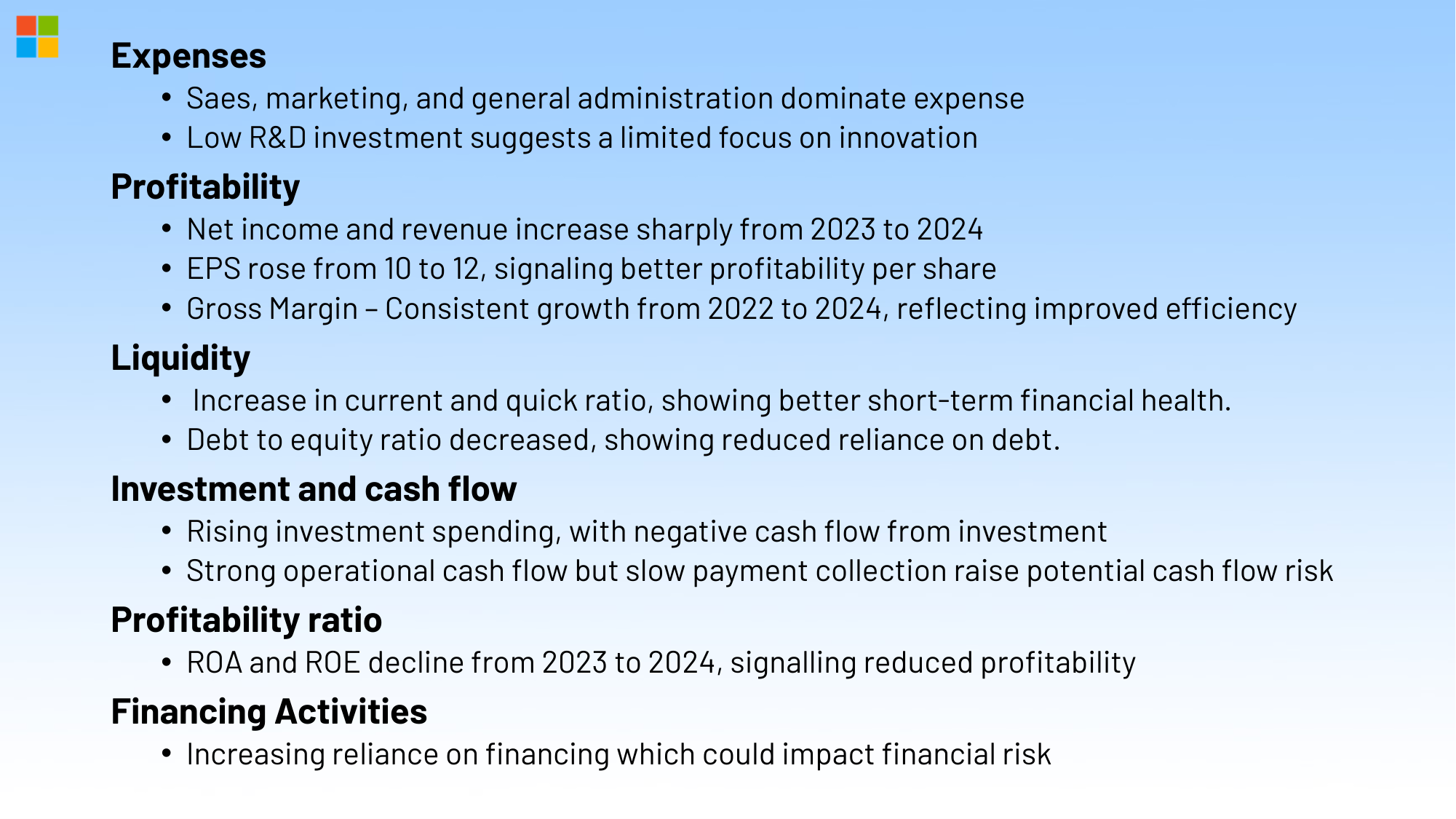

Expenses
Saes, marketing, and general administration dominate expense
Low R&D investment suggests a limited focus on innovation
Profitability
Net income and revenue increase sharply from 2023 to 2024
EPS rose from 10 to 12, signaling better profitability per share
Gross Margin – Consistent growth from 2022 to 2024, reflecting improved efficiency
Liquidity
 Increase in current and quick ratio, showing better short-term financial health.
Debt to equity ratio decreased, showing reduced reliance on debt.
Investment and cash flow
Rising investment spending, with negative cash flow from investment
Strong operational cash flow but slow payment collection raise potential cash flow risk
Profitability ratio
ROA and ROE decline from 2023 to 2024, signalling reduced profitability
Financing Activities
Increasing reliance on financing which could impact financial risk